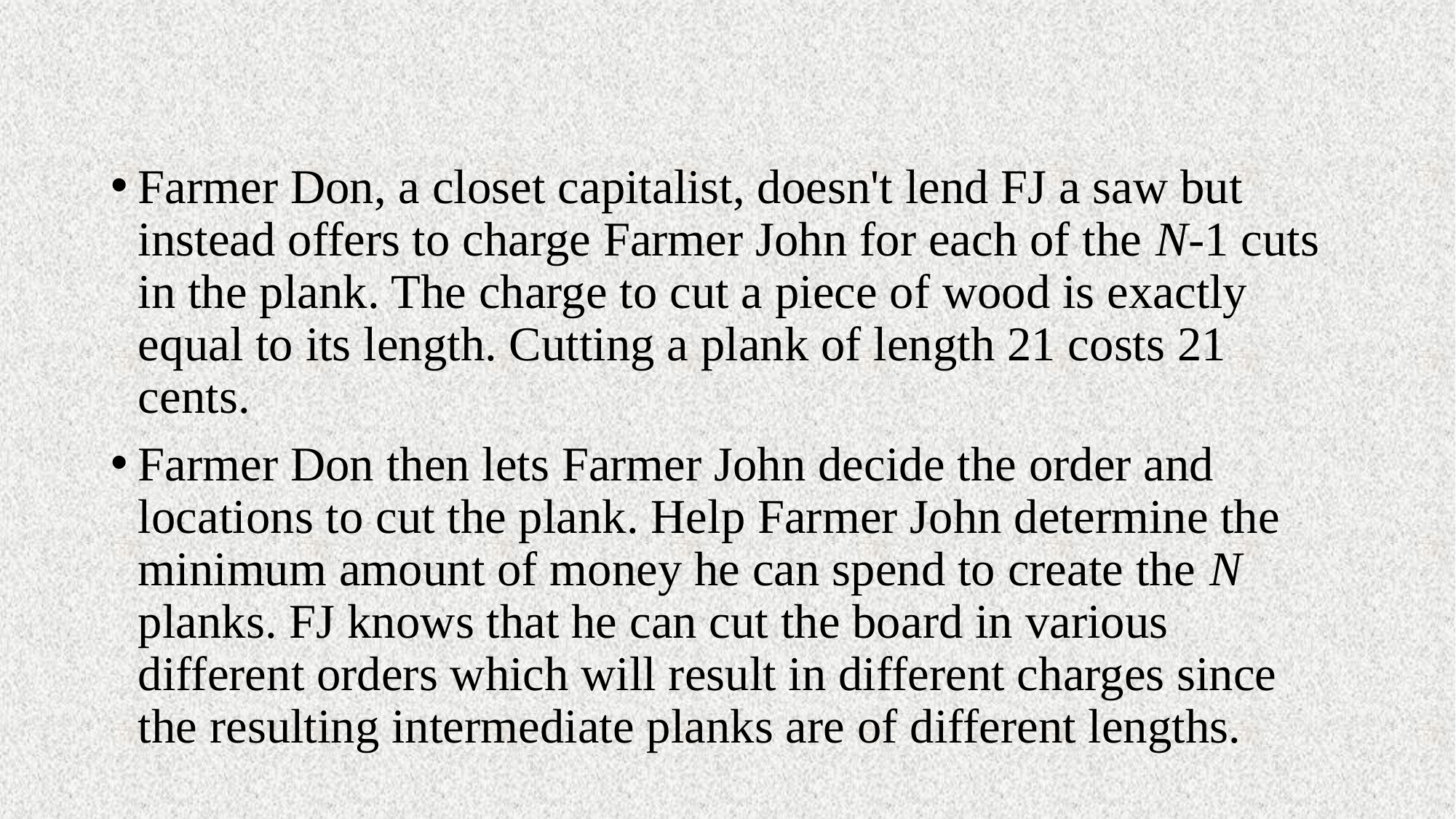

#
Farmer Don, a closet capitalist, doesn't lend FJ a saw but instead offers to charge Farmer John for each of the N-1 cuts in the plank. The charge to cut a piece of wood is exactly equal to its length. Cutting a plank of length 21 costs 21 cents.
Farmer Don then lets Farmer John decide the order and locations to cut the plank. Help Farmer John determine the minimum amount of money he can spend to create the N planks. FJ knows that he can cut the board in various different orders which will result in different charges since the resulting intermediate planks are of different lengths.